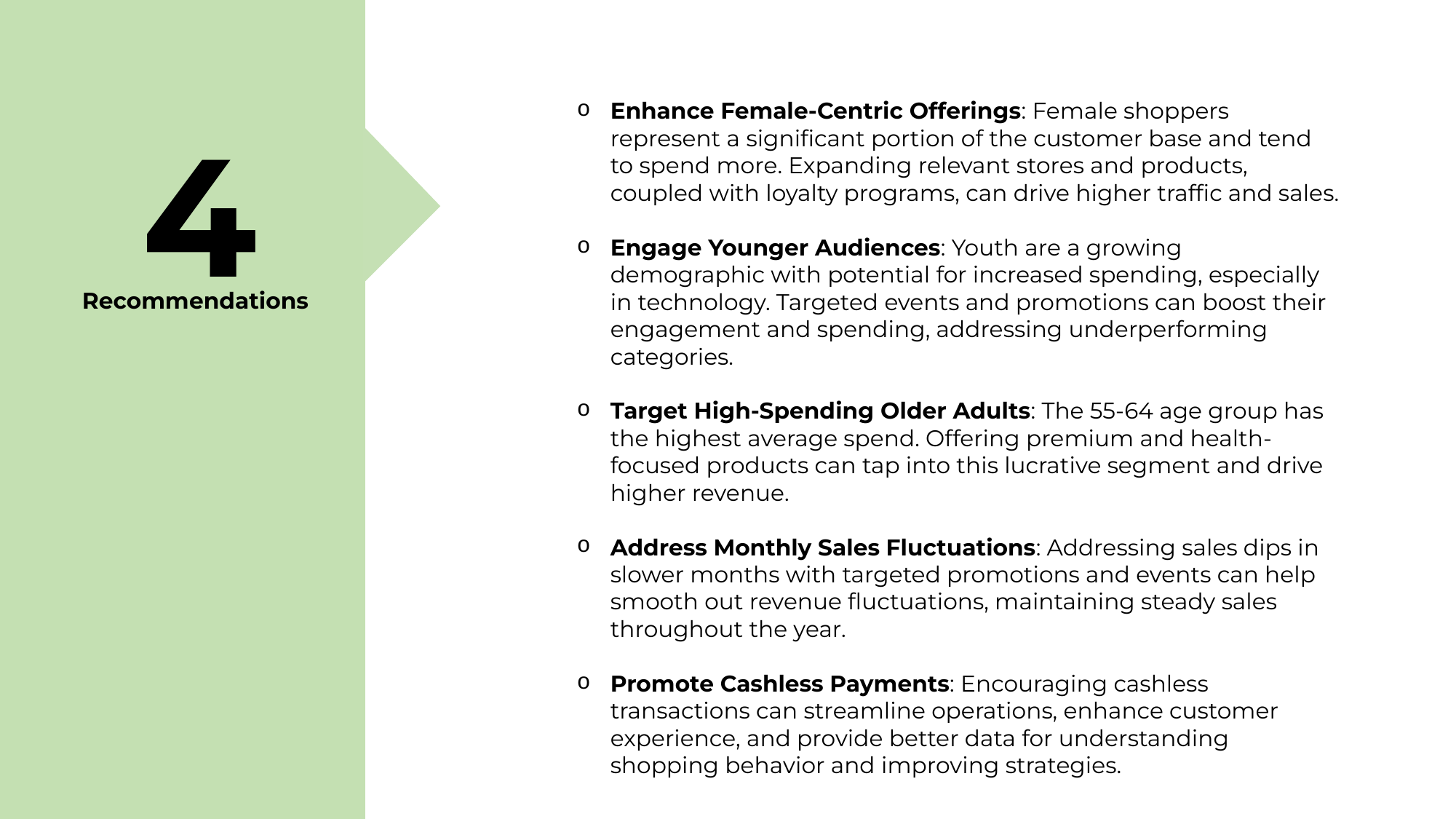

4
Recommendations

Enhance Female-Centric Offerings: Female shoppers represent a significant portion of the customer base and tend to spend more. Expanding relevant stores and products, coupled with loyalty programs, can drive higher traffic and sales.

Engage Younger Audiences: Youth are a growing demographic with potential for increased spending, especially in technology. Targeted events and promotions can boost their engagement and spending, addressing underperforming categories.

Target High-Spending Older Adults: The 55-64 age group has the highest average spend. Offering premium and health-focused products can tap into this lucrative segment and drive higher revenue.

Address Monthly Sales Fluctuations: Addressing sales dips in slower months with targeted promotions and events can help smooth out revenue fluctuations, maintaining steady sales throughout the year.

Promote Cashless Payments: Encouraging cashless transactions can streamline operations, enhance customer experience, and provide better data for understanding shopping behavior and improving strategies.